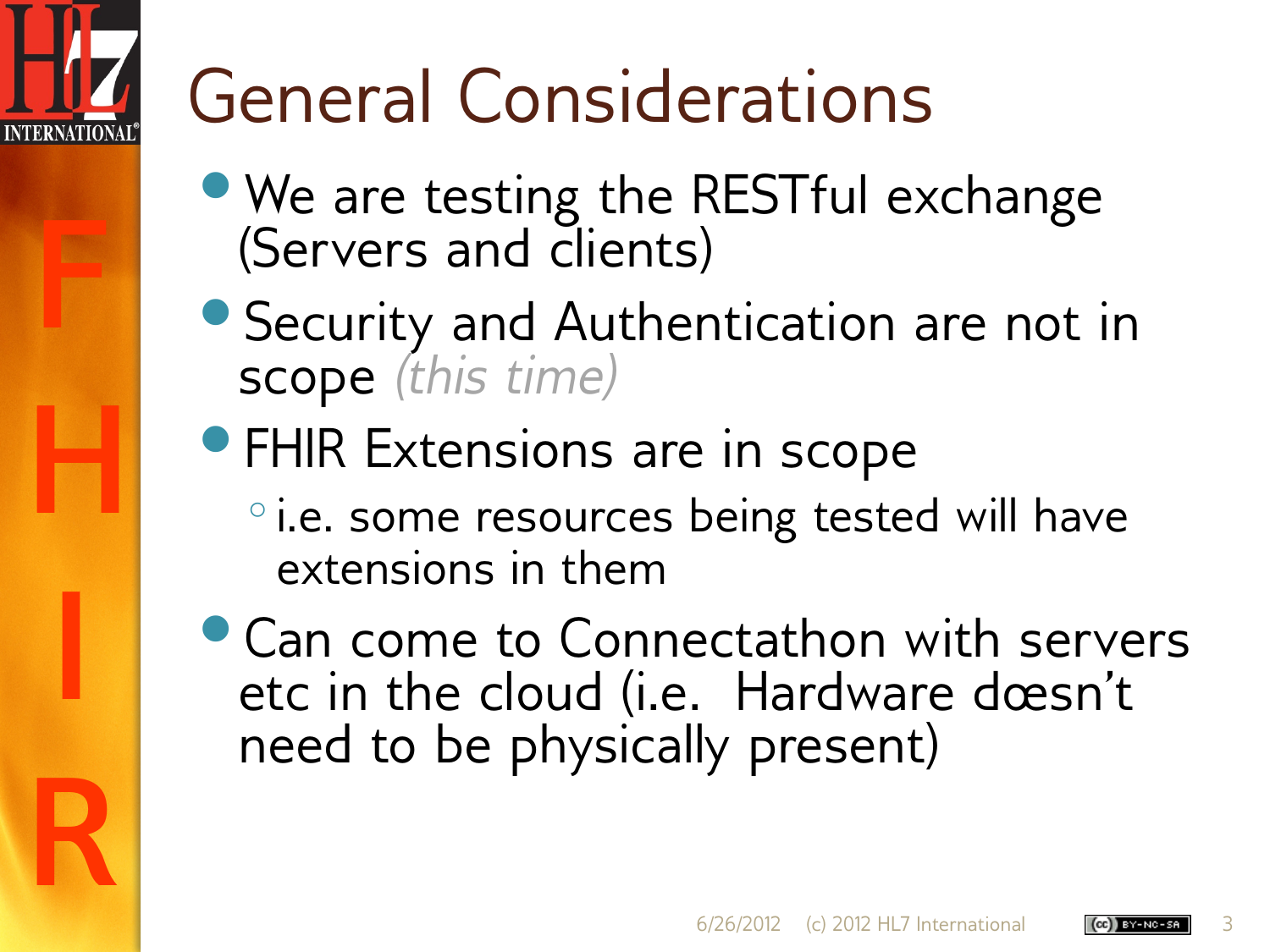

# General Considerations
We are testing the RESTful exchange (Servers and clients)
Security and Authentication are not in scope (this time)
FHIR Extensions are in scope
i.e. some resources being tested will have extensions in them
Can come to Connectathon with servers etc in the cloud (i.e.  Hardware doesn’t need to be physically present)

6/26/2012
(c) 2012 HL7 International
3